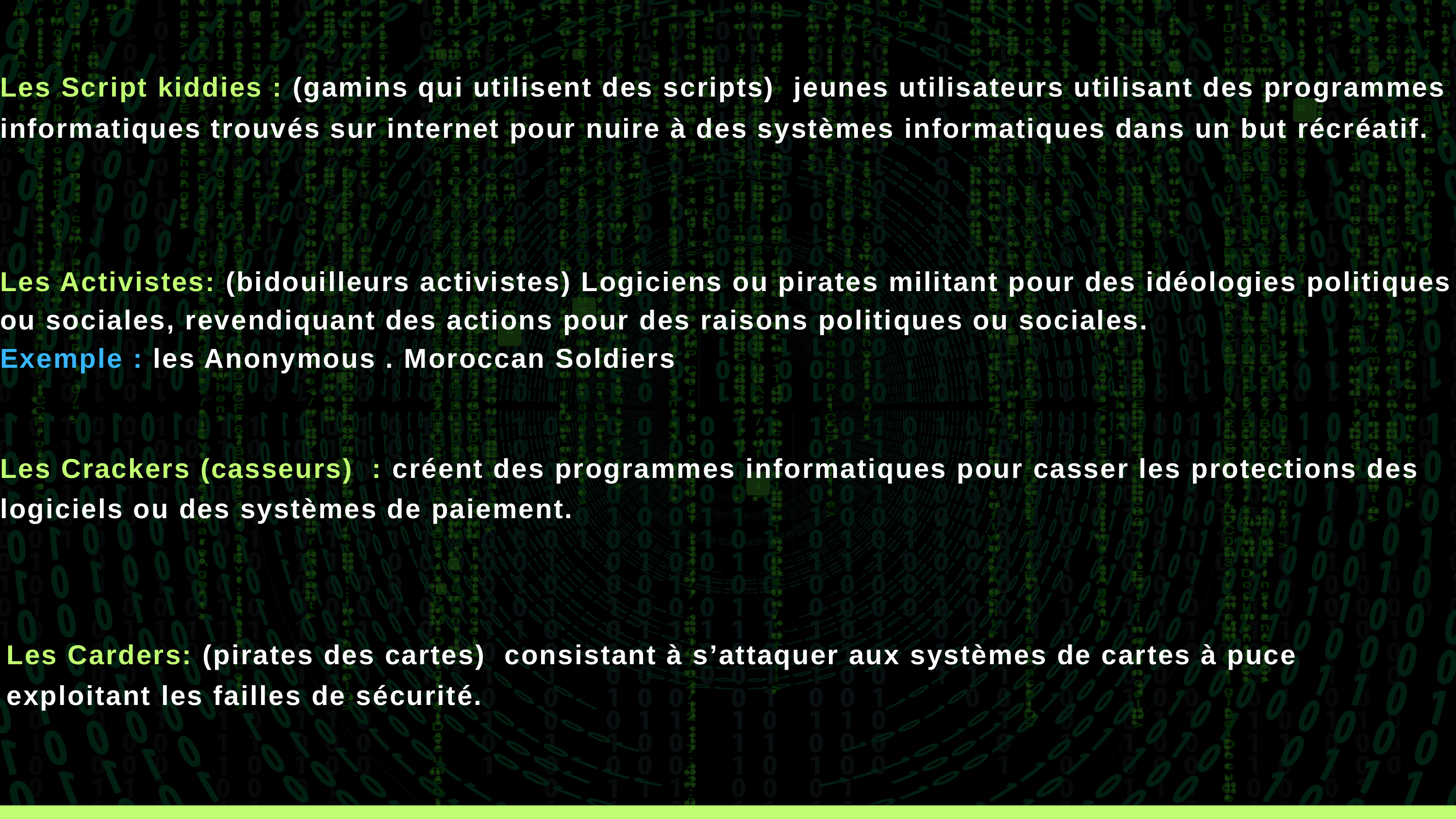

Les Script kiddies : (gamins qui utilisent des scripts)  jeunes utilisateurs utilisant des programmes informatiques trouvés sur internet pour nuire à des systèmes informatiques dans un but récréatif.
Les Activistes: (bidouilleurs activistes) Logiciens ou pirates militant pour des idéologies politiques ou sociales, revendiquant des actions pour des raisons politiques ou sociales.
Exemple : les Anonymous . Moroccan Soldiers

Les Crackers (casseurs)  : créent des programmes informatiques pour casser les protections des logiciels ou des systèmes de paiement.
Les Carders: (pirates des cartes)  consistant à s’attaquer aux systèmes de cartes à puce exploitant les failles de sécurité.